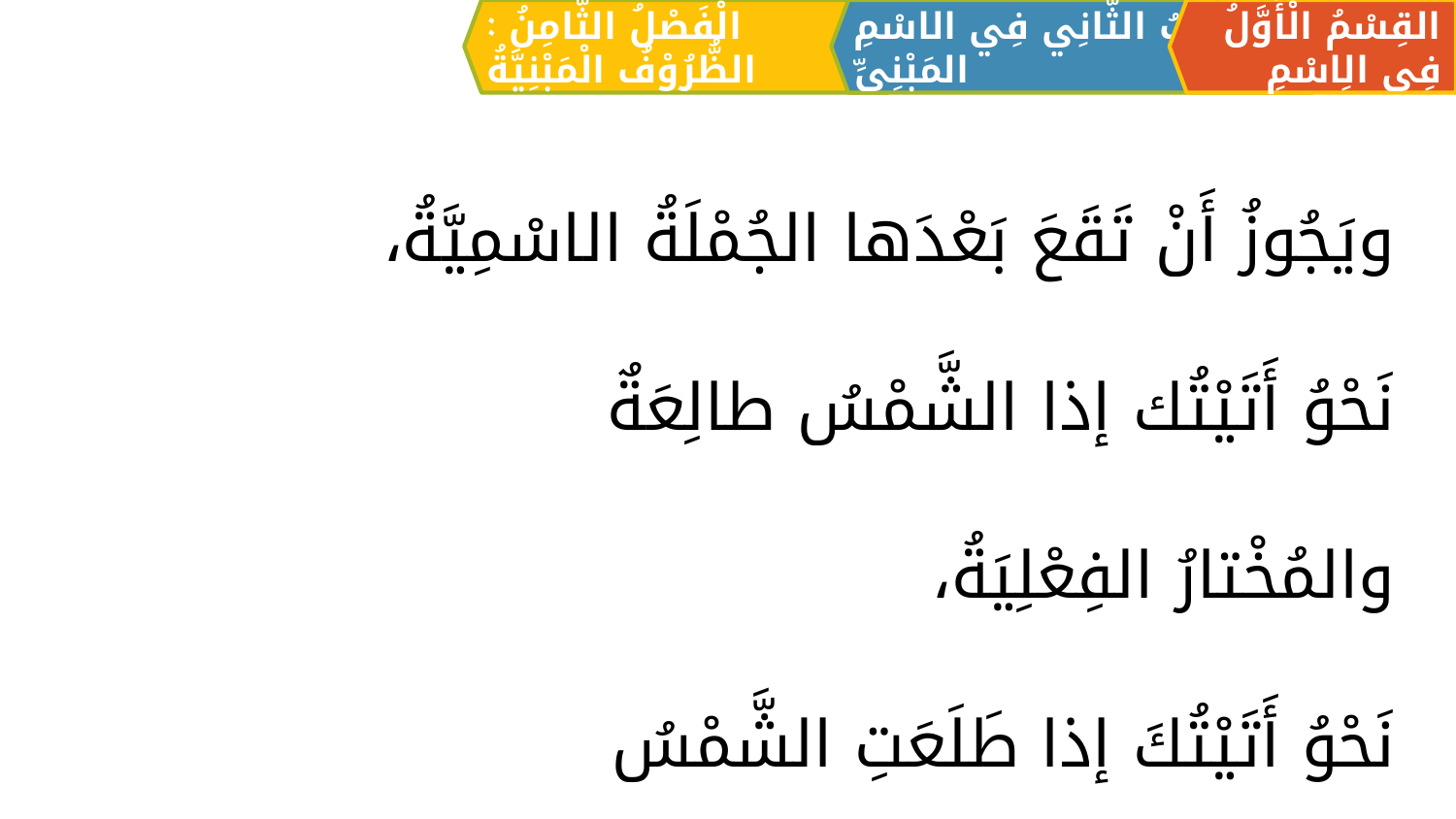

الْفَصْلُ الثَّامِنُ : الظُّرُوْفُ الْمَبْنِيَّةُ
القِسْمُ الْأَوَّلُ فِي الِاسْمِ
اَلبَابُ الثَّانِي فِي الاسْمِ المَبْنِيِّ
ويَجُوزُ أَنْ تَقَعَ بَعْدَها الجُمْلَةُ الاسْمِيَّةُ،
	نَحْوُ أَتَيْتُك إذا الشَّمْسُ طالِعَةٌ
والمُخْتارُ الفِعْلِيَةُ،
	نَحْوُ أَتَيْتُكَ إذا طَلَعَتِ الشَّمْسُ